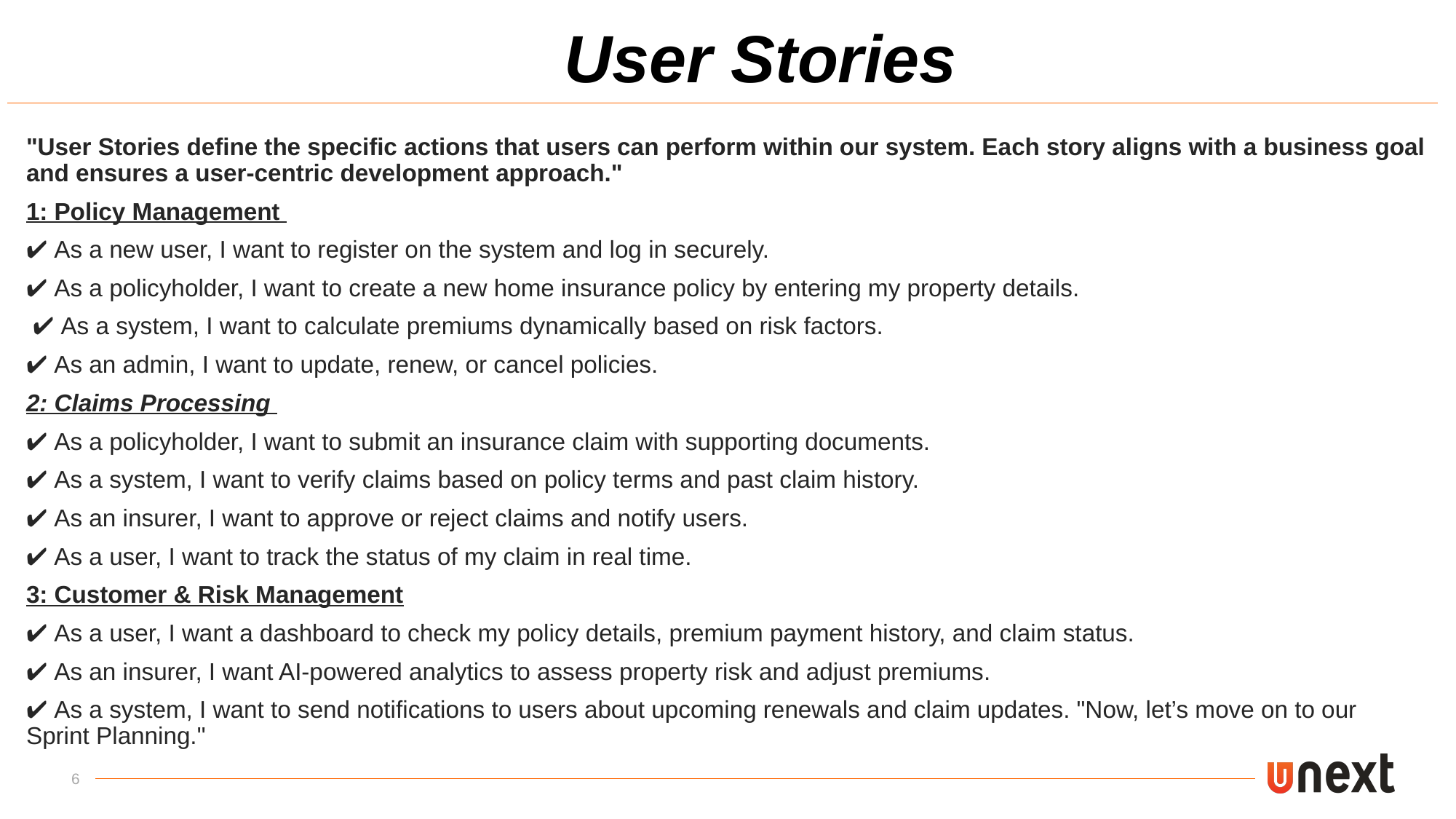

User Stories

"User Stories define the specific actions that users can perform within our system. Each story aligns with a business goal and ensures a user-centric development approach."
1: Policy Management
✔️ As a new user, I want to register on the system and log in securely.
✔️ As a policyholder, I want to create a new home insurance policy by entering my property details.
 ✔️ As a system, I want to calculate premiums dynamically based on risk factors.
✔️ As an admin, I want to update, renew, or cancel policies.
2: Claims Processing
✔️ As a policyholder, I want to submit an insurance claim with supporting documents.
✔️ As a system, I want to verify claims based on policy terms and past claim history.
✔️ As an insurer, I want to approve or reject claims and notify users.
✔️ As a user, I want to track the status of my claim in real time.
3: Customer & Risk Management
✔️ As a user, I want a dashboard to check my policy details, premium payment history, and claim status.
✔️ As an insurer, I want AI-powered analytics to assess property risk and adjust premiums.
✔️ As a system, I want to send notifications to users about upcoming renewals and claim updates. "Now, let’s move on to our Sprint Planning."

6